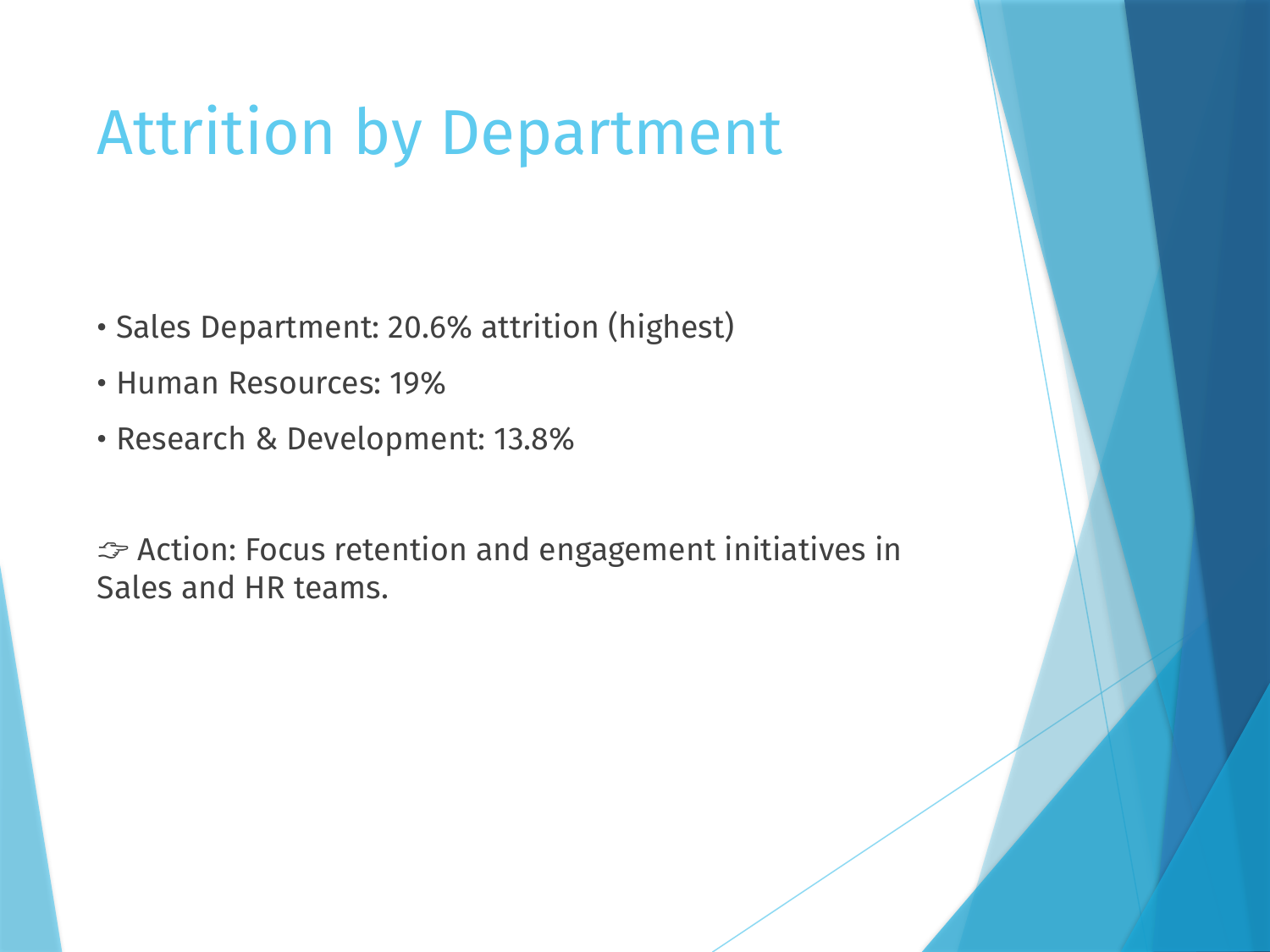

# Attrition by Department
• Sales Department: 20.6% attrition (highest)
• Human Resources: 19%
• Research & Development: 13.8%

👉 Action: Focus retention and engagement initiatives in Sales and HR teams.